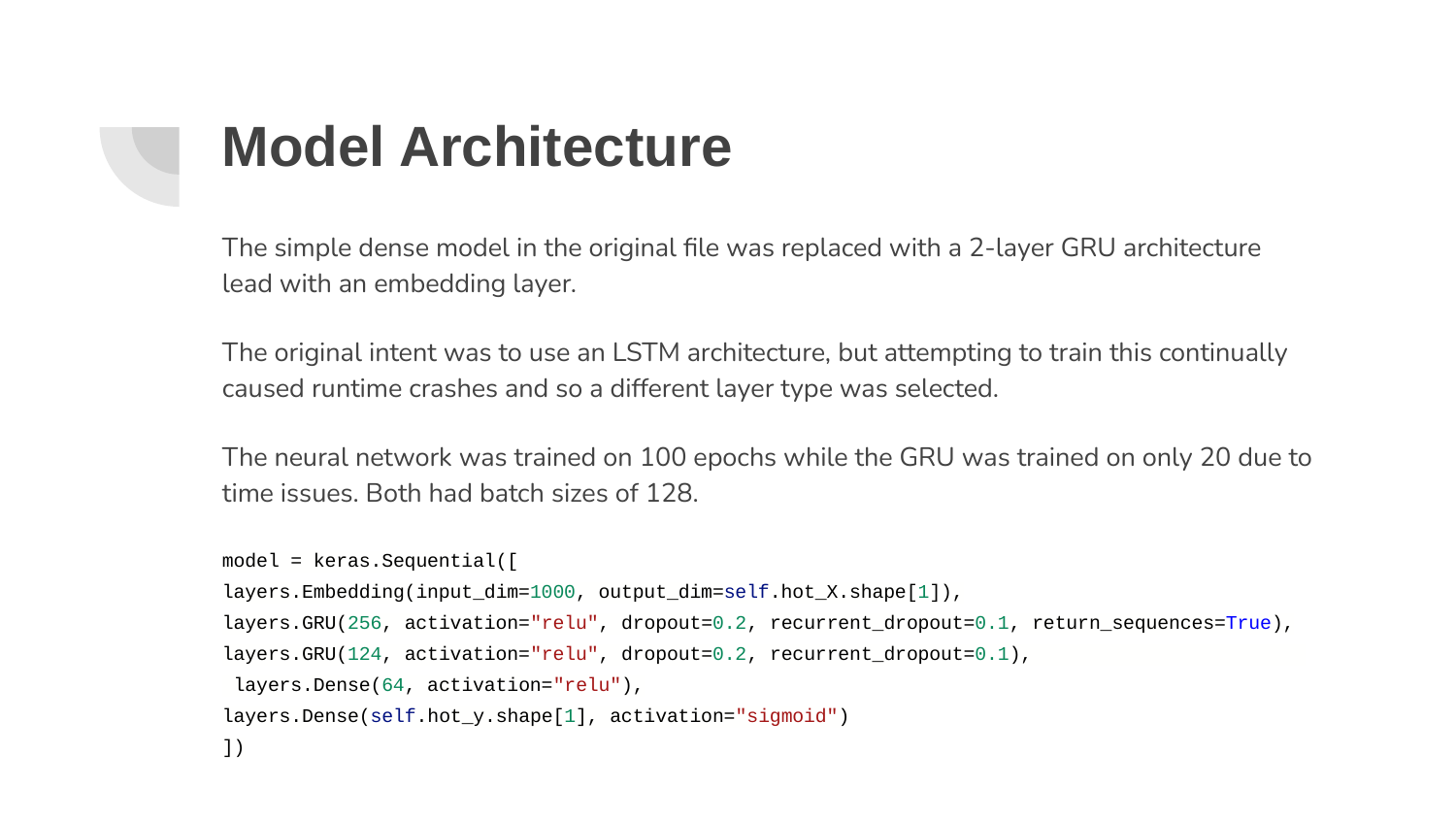

# Model Architecture

The simple dense model in the original file was replaced with a 2-layer GRU architecture lead with an embedding layer.
The original intent was to use an LSTM architecture, but attempting to train this continually caused runtime crashes and so a different layer type was selected.
The neural network was trained on 100 epochs while the GRU was trained on only 20 due to time issues. Both had batch sizes of 128.
model = keras.Sequential([
layers.Embedding(input_dim=1000, output_dim=self.hot_X.shape[1]),
layers.GRU(256, activation="relu", dropout=0.2, recurrent_dropout=0.1, return_sequences=True),
layers.GRU(124, activation="relu", dropout=0.2, recurrent_dropout=0.1),                          layers.Dense(64, activation="relu"),
layers.Dense(self.hot_y.shape[1], activation="sigmoid")
])